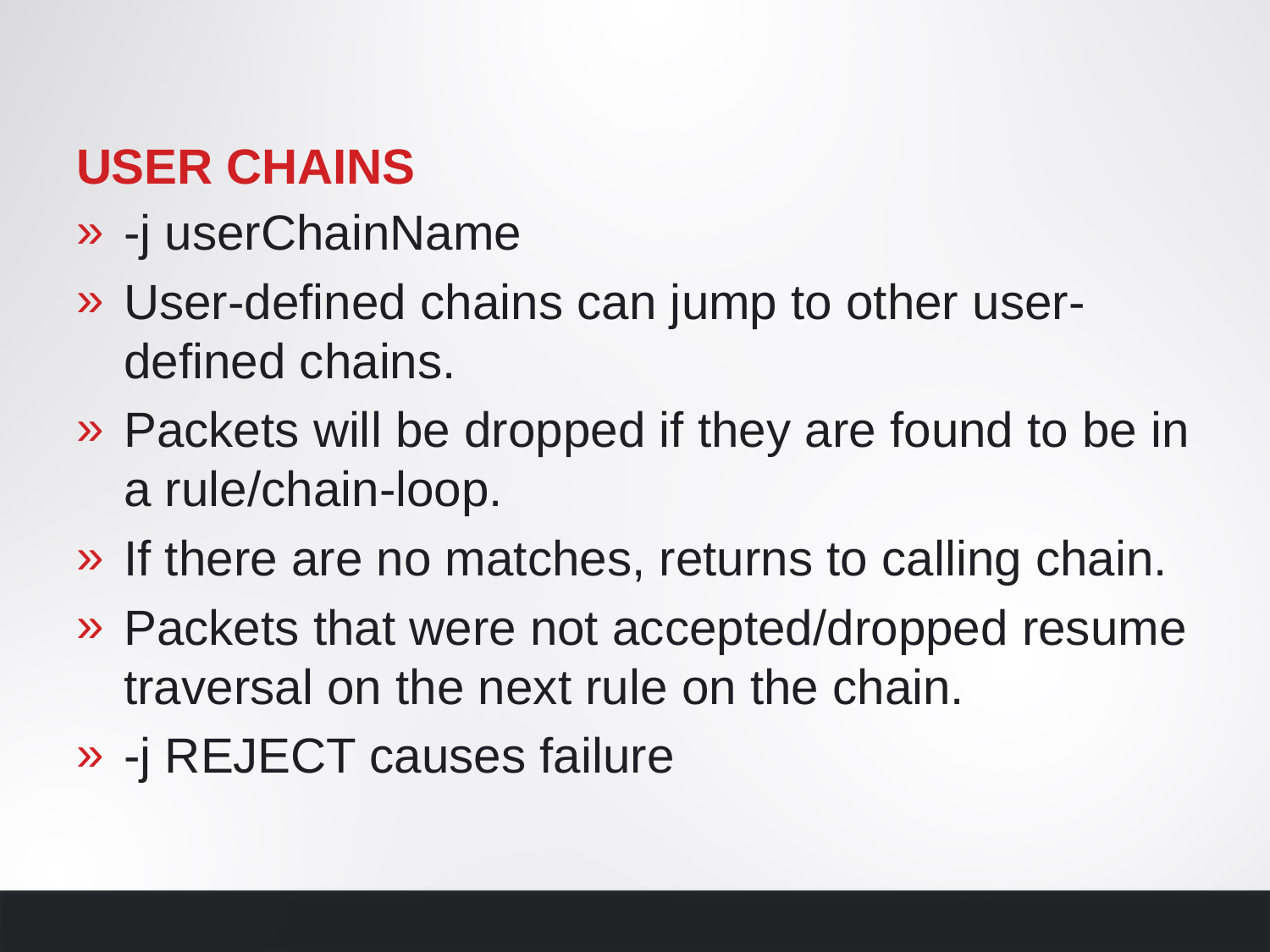

# User Chains
-j userChainName
User-defined chains can jump to other user-defined chains.
Packets will be dropped if they are found to be in a rule/chain-loop.
If there are no matches, returns to calling chain.
Packets that were not accepted/dropped resume traversal on the next rule on the chain.
-j REJECT causes failure